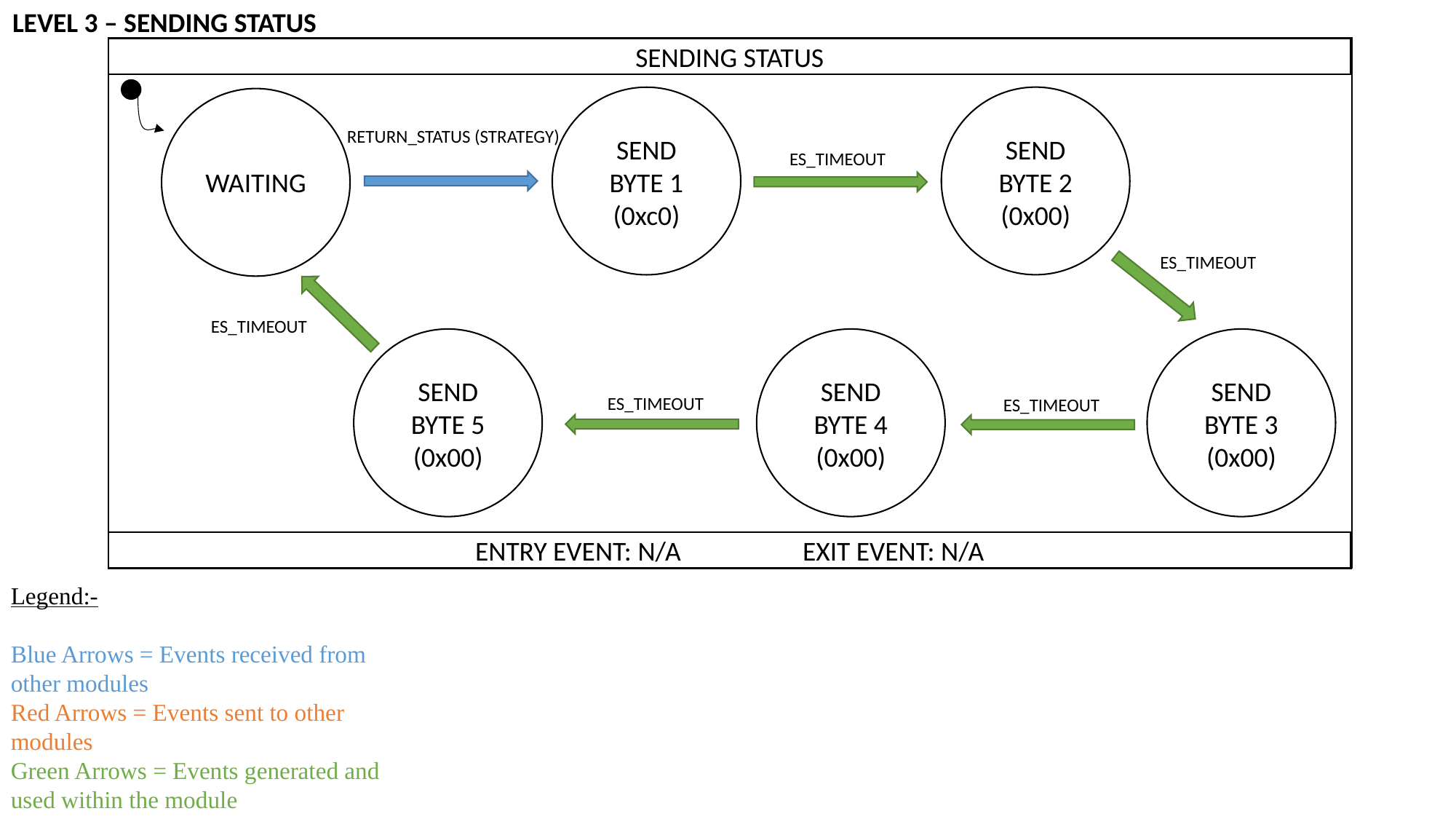

LEVEL 3 – SENDING STATUS

SENDING STATUS
ENTRY EVENT: N/A		EXIT EVENT: N/A

SEND BYTE 2 (0x00)

SEND BYTE 1 (0xc0)

WAITING
RETURN_STATUS (STRATEGY)
ES_TIMEOUT

ES_TIMEOUT

ES_TIMEOUT

SEND BYTE 5 (0x00)

SEND BYTE 4 (0x00)

SEND BYTE 3 (0x00)
ES_TIMEOUT
ES_TIMEOUT

Legend:-

Blue Arrows = Events received from other modules
Red Arrows = Events sent to other modules
Green Arrows = Events generated and used within the module